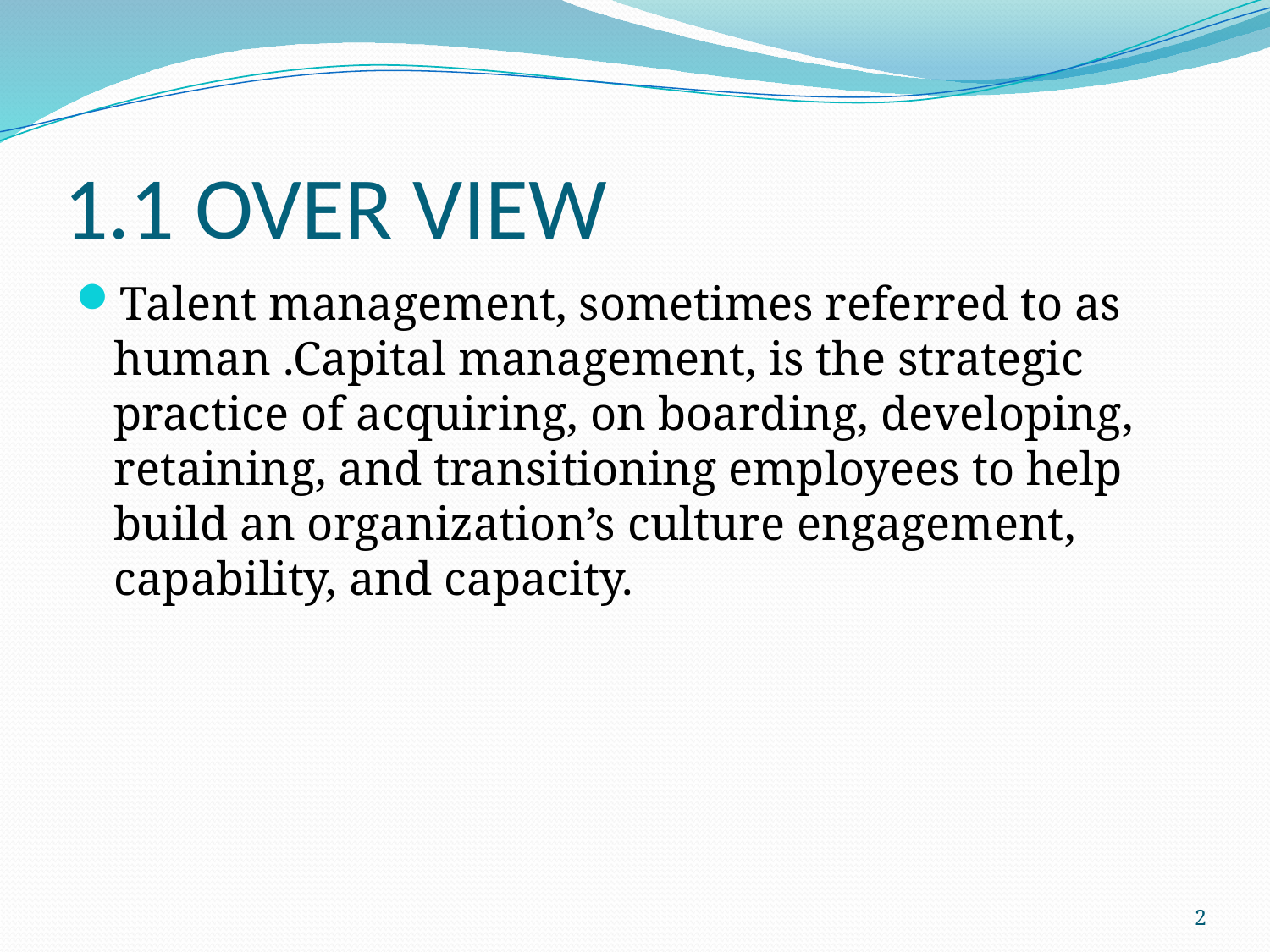

# 1.1 OVER VIEW
Talent management, sometimes referred to as human .Capital management, is the strategic practice of acquiring, on boarding, developing, retaining, and transitioning employees to help build an organization’s culture engagement, capability, and capacity.
2